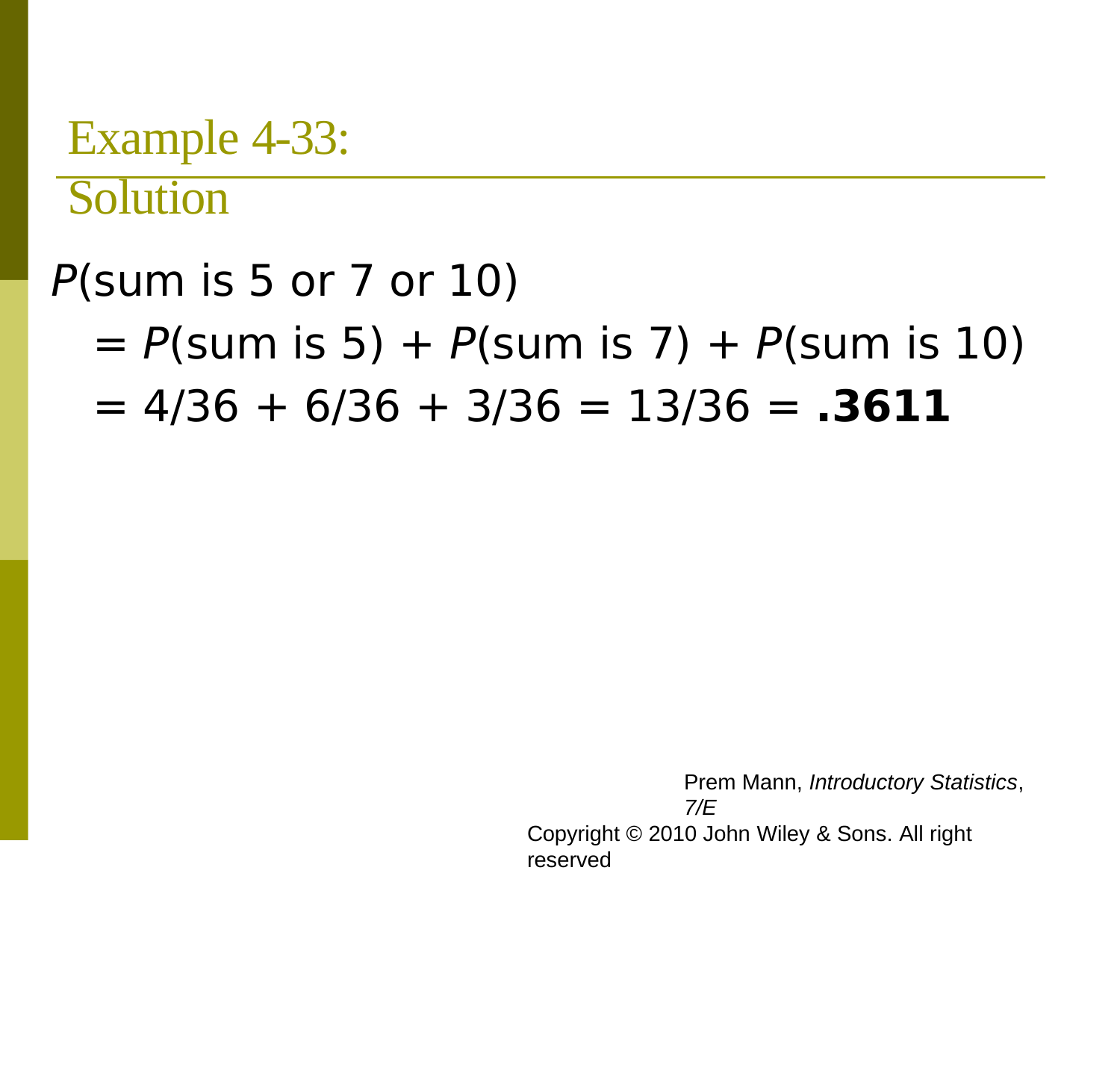

# Example 4-33: Solution
P(sum is 5 or 7 or 10)
= P(sum is 5) + P(sum is 7) + P(sum is 10)
= 4/36 + 6/36 + 3/36 = 13/36 = .3611
Prem Mann, Introductory Statistics, 7/E
Copyright © 2010 John Wiley & Sons. All right reserved